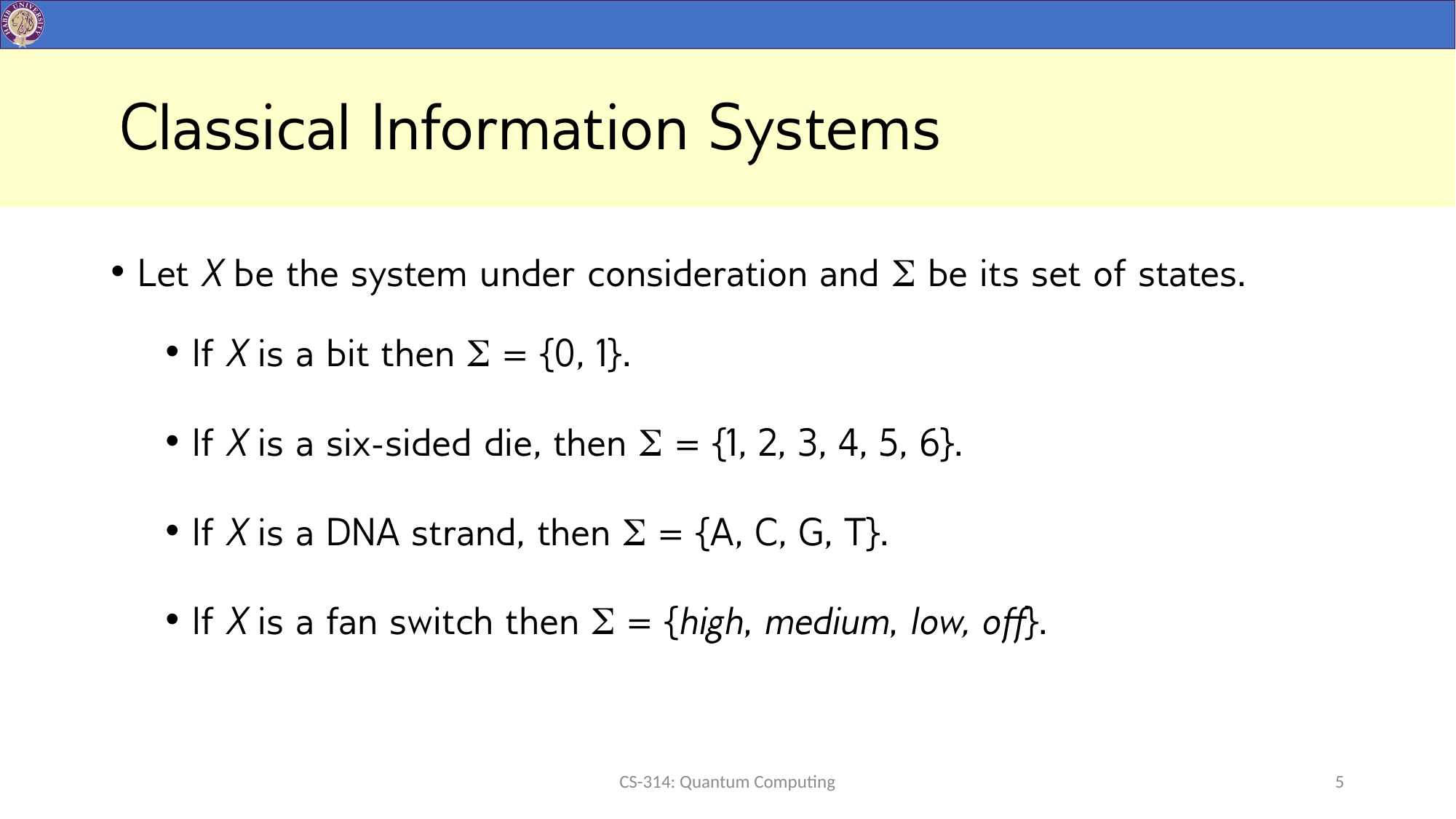

# Classical Information Systems
Let X be the system under consideration and Σ be its set of states.
If X is a bit then Σ = {0, 1}.
If X is a six-sided die, then Σ = {1, 2, 3, 4, 5, 6}.
If X is a DNA strand, then Σ = {A, C, G, T}.
If X is a fan switch then Σ = {high, medium, low, off}.
CS-314: Quantum Computing
5